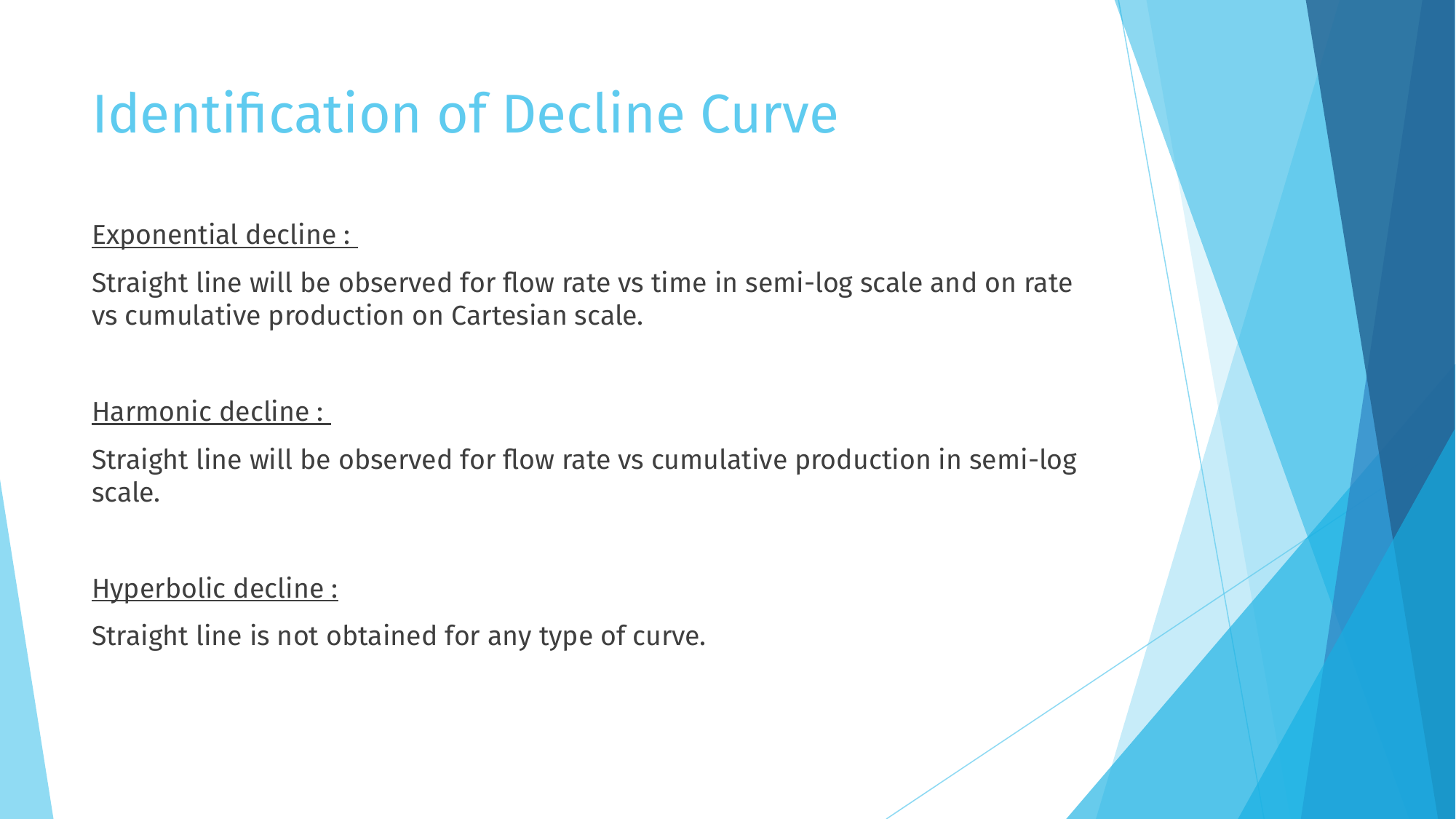

# Identification of Decline Curve
Exponential decline :
Straight line will be observed for flow rate vs time in semi-log scale and on rate vs cumulative production on Cartesian scale.

Harmonic decline :
Straight line will be observed for flow rate vs cumulative production in semi-log scale.

Hyperbolic decline :
Straight line is not obtained for any type of curve.